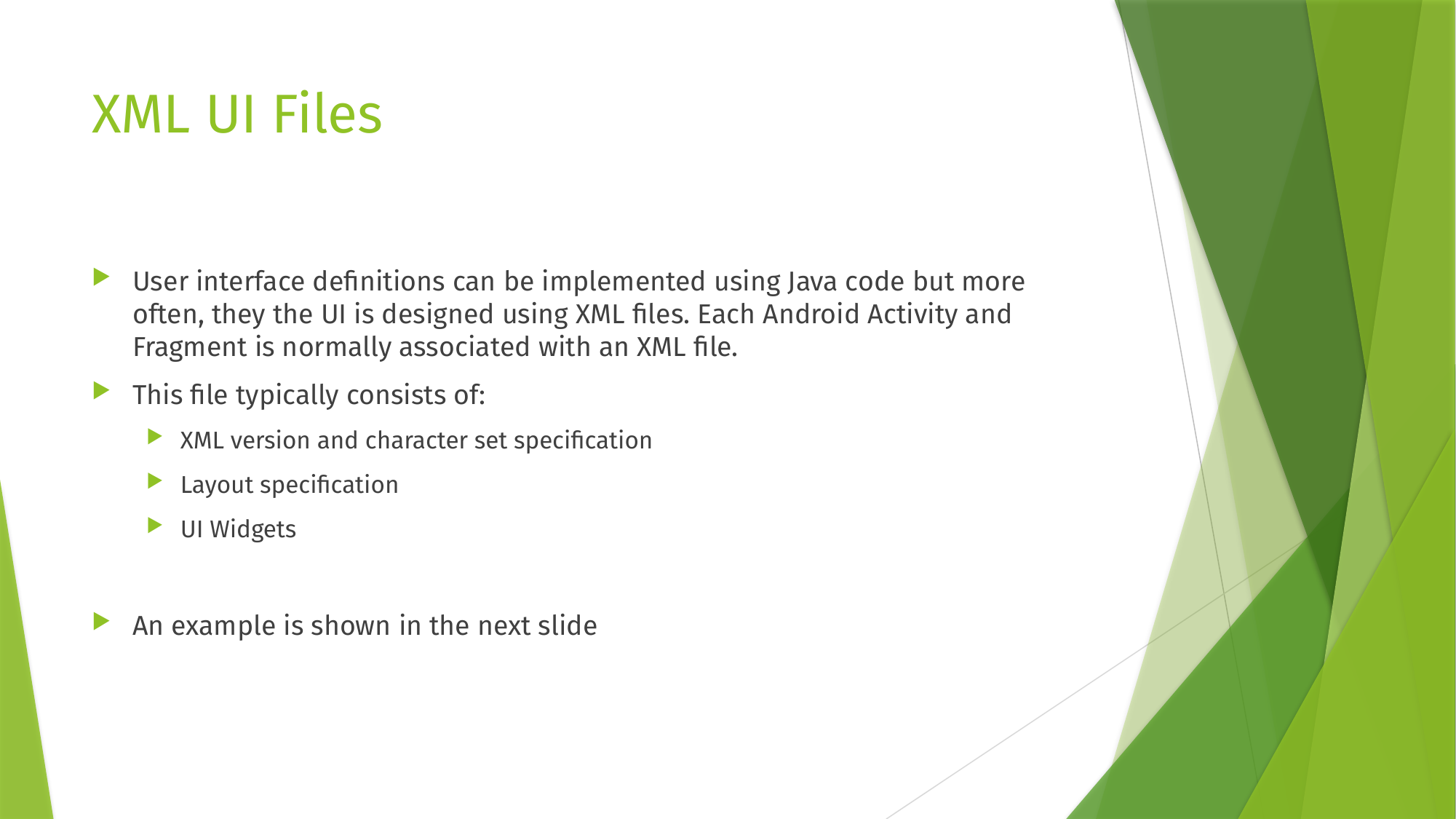

# XML UI Files
User interface definitions can be implemented using Java code but more often, they the UI is designed using XML files. Each Android Activity and Fragment is normally associated with an XML file.
This file typically consists of:
XML version and character set specification
Layout specification
UI Widgets

An example is shown in the next slide